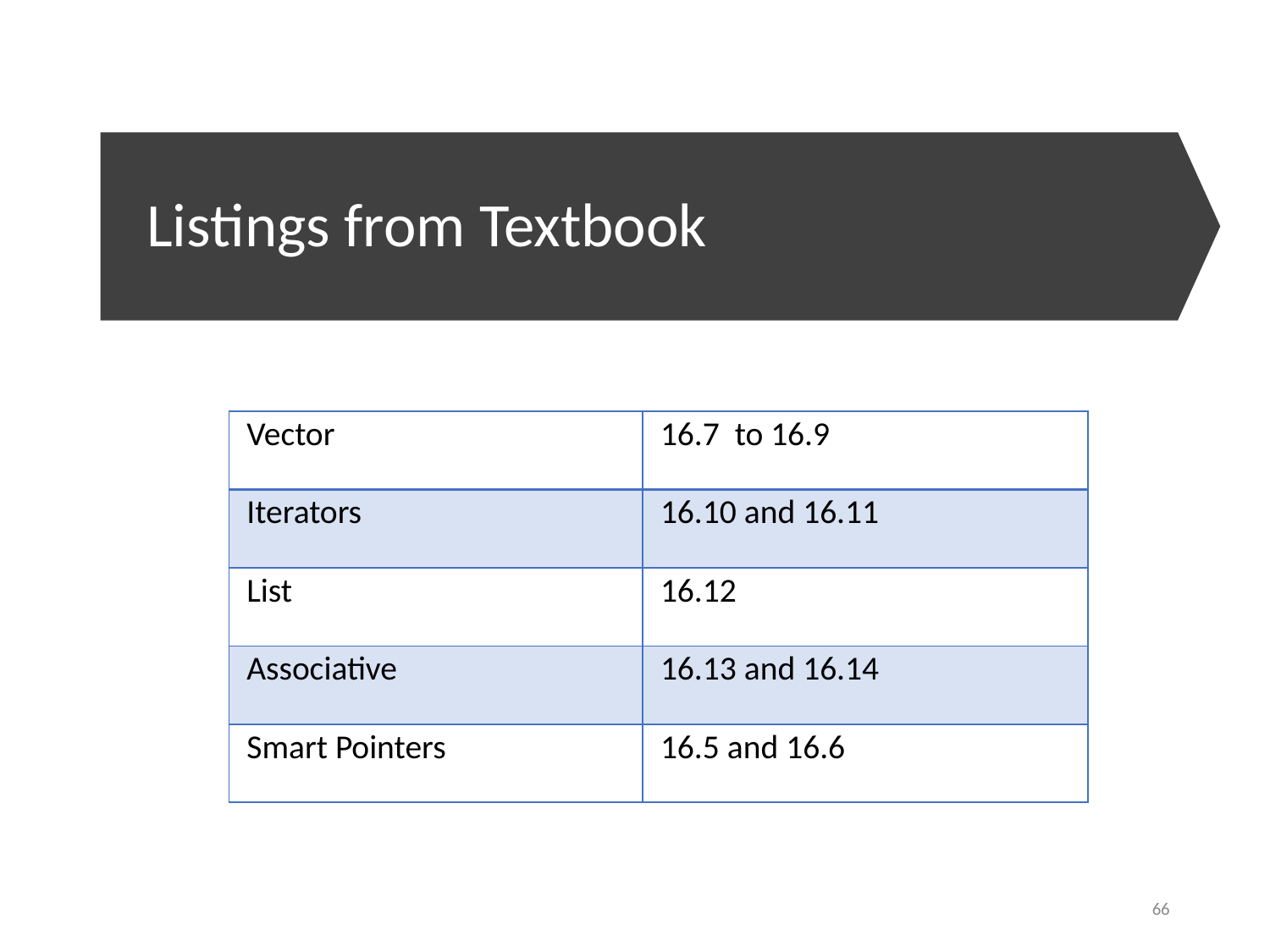

# Listings from Textbook
| Vector | 16.7 to 16.9 |
| --- | --- |
| Iterators | 16.10 and 16.11 |
| List | 16.12 |
| Associative | 16.13 and 16.14 |
| Smart Pointers | 16.5 and 16.6 |
66